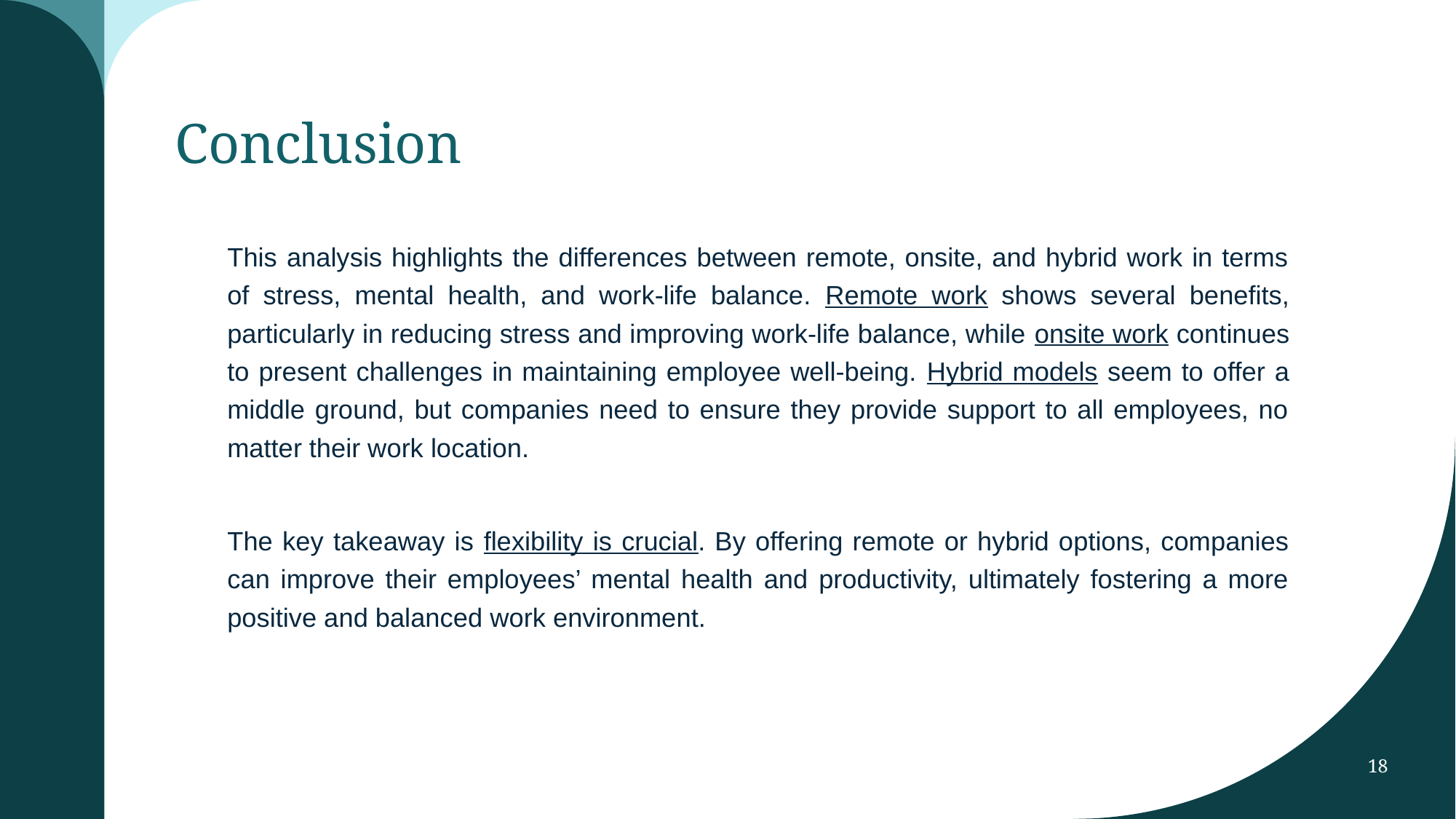

# Conclusion
This analysis highlights the differences between remote, onsite, and hybrid work in terms of stress, mental health, and work-life balance. Remote work shows several benefits, particularly in reducing stress and improving work-life balance, while onsite work continues to present challenges in maintaining employee well-being. Hybrid models seem to offer a middle ground, but companies need to ensure they provide support to all employees, no matter their work location.

The key takeaway is flexibility is crucial. By offering remote or hybrid options, companies can improve their employees’ mental health and productivity, ultimately fostering a more positive and balanced work environment.
18